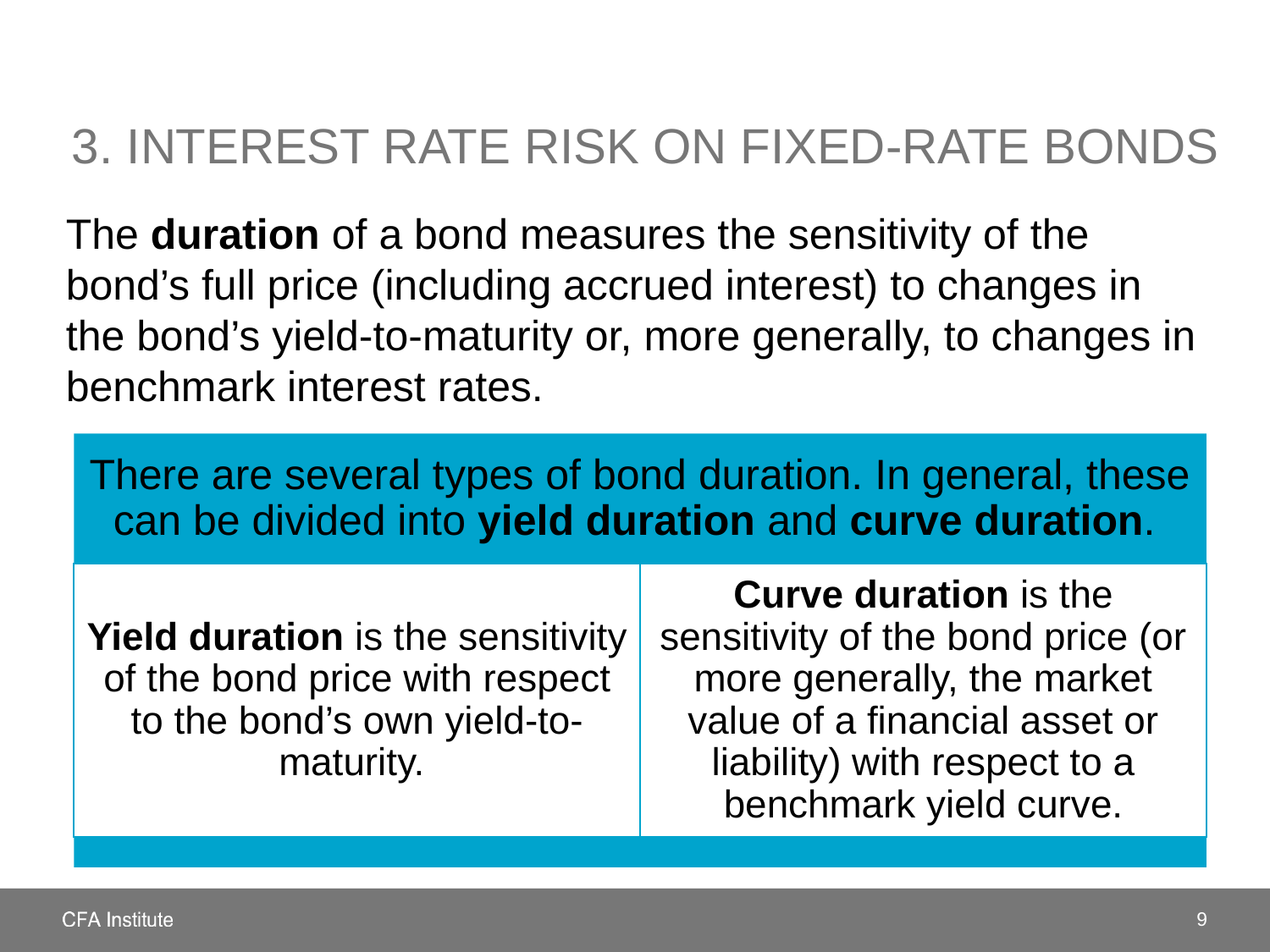

# 3. Interest rate risk on fixed-rate bonds
The duration of a bond measures the sensitivity of the bond’s full price (including accrued interest) to changes in the bond’s yield-to-maturity or, more generally, to changes in benchmark interest rates.
There are several types of bond duration. In general, these can be divided into yield duration and curve duration.
Yield duration is the sensitivity of the bond price with respect to the bond’s own yield-to-maturity.
Curve duration is the sensitivity of the bond price (or more generally, the market value of a financial asset or liability) with respect to a benchmark yield curve.
9